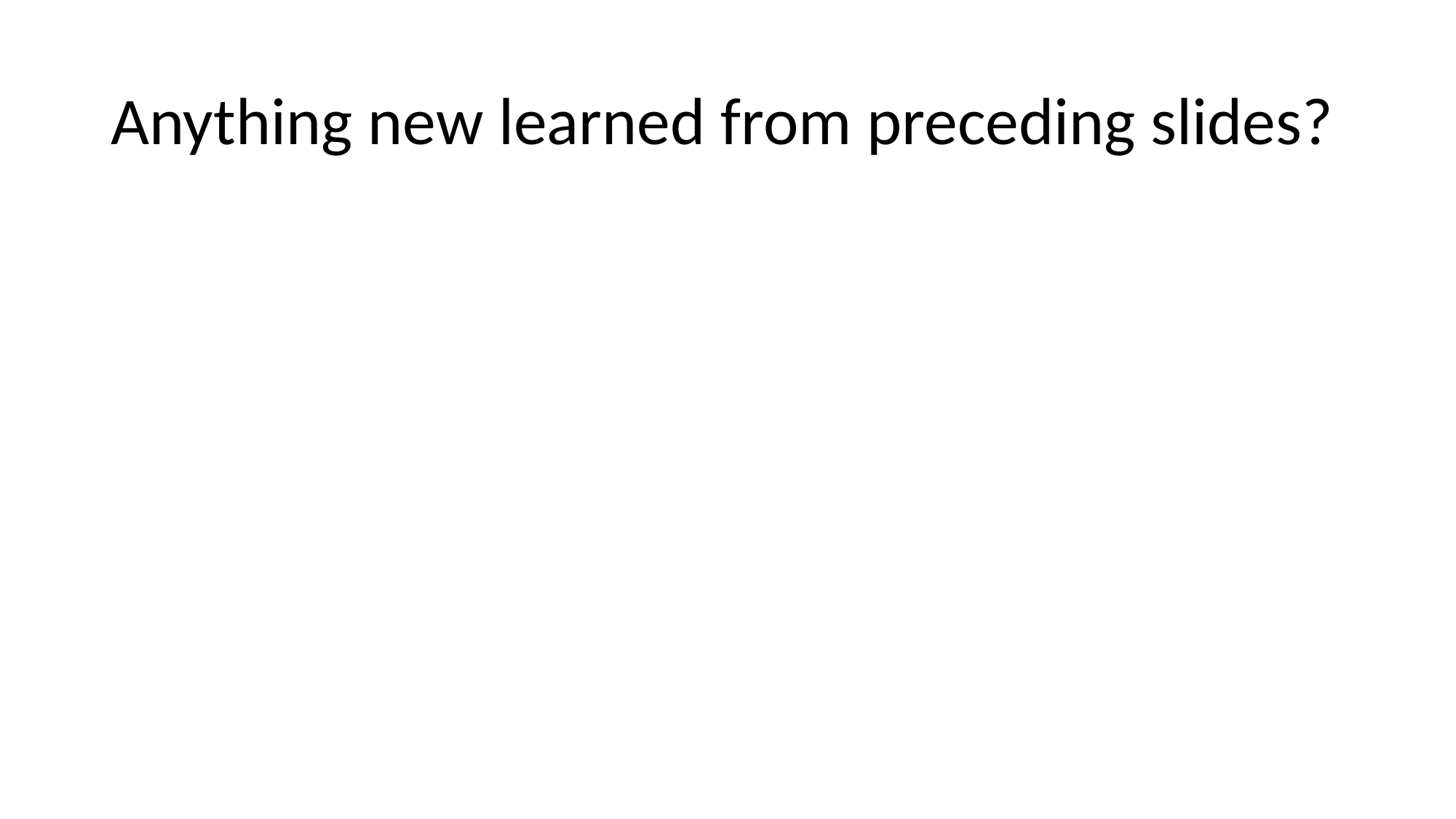

# Anything new learned from preceding slides?